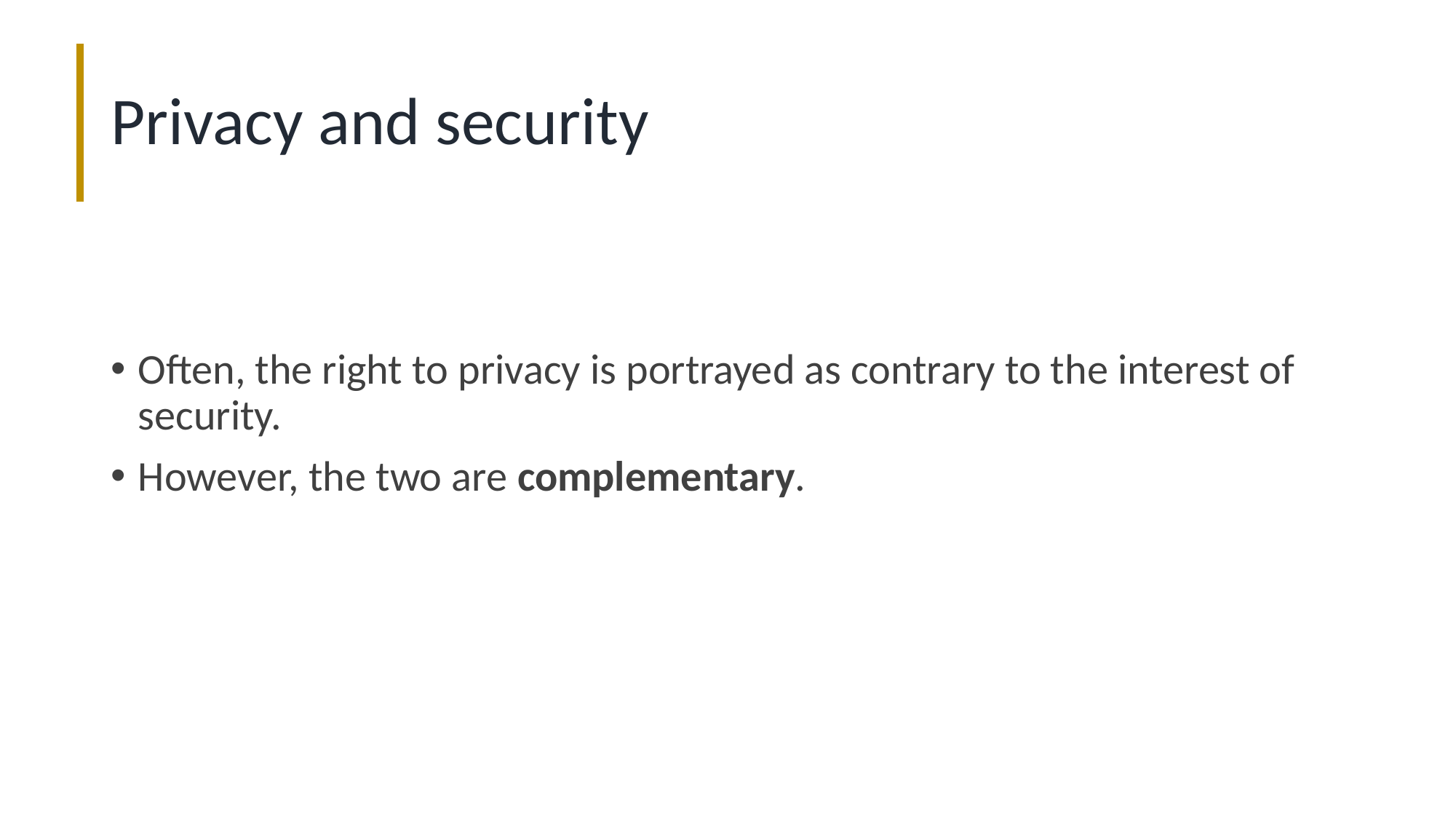

# Privacy and security

Often, the right to privacy is portrayed as contrary to the interest of security.
However, the two are complementary.